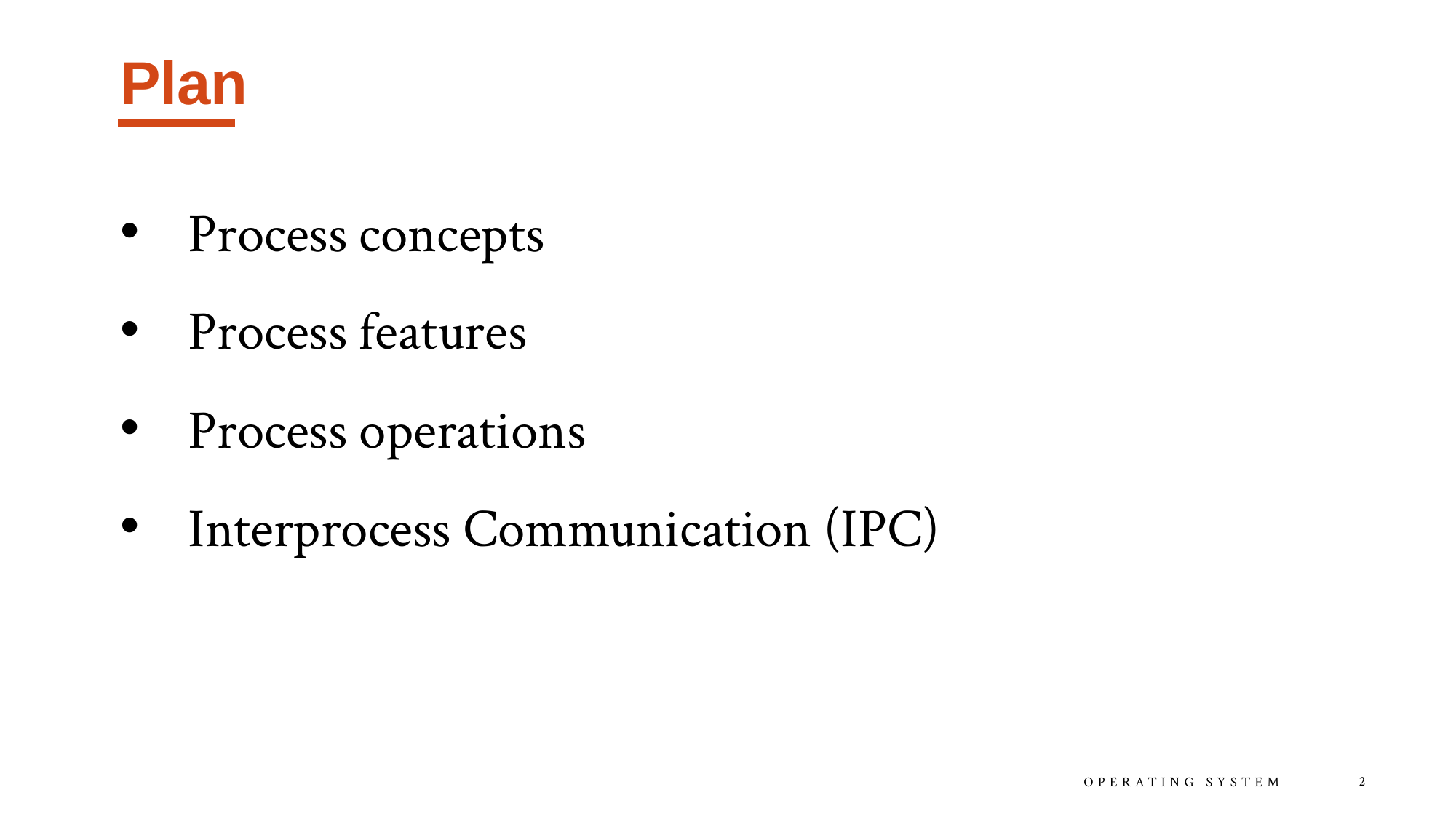

# Plan
Process concepts
Process features
Process operations
Interprocess Communication (IPC)
Operating System
2